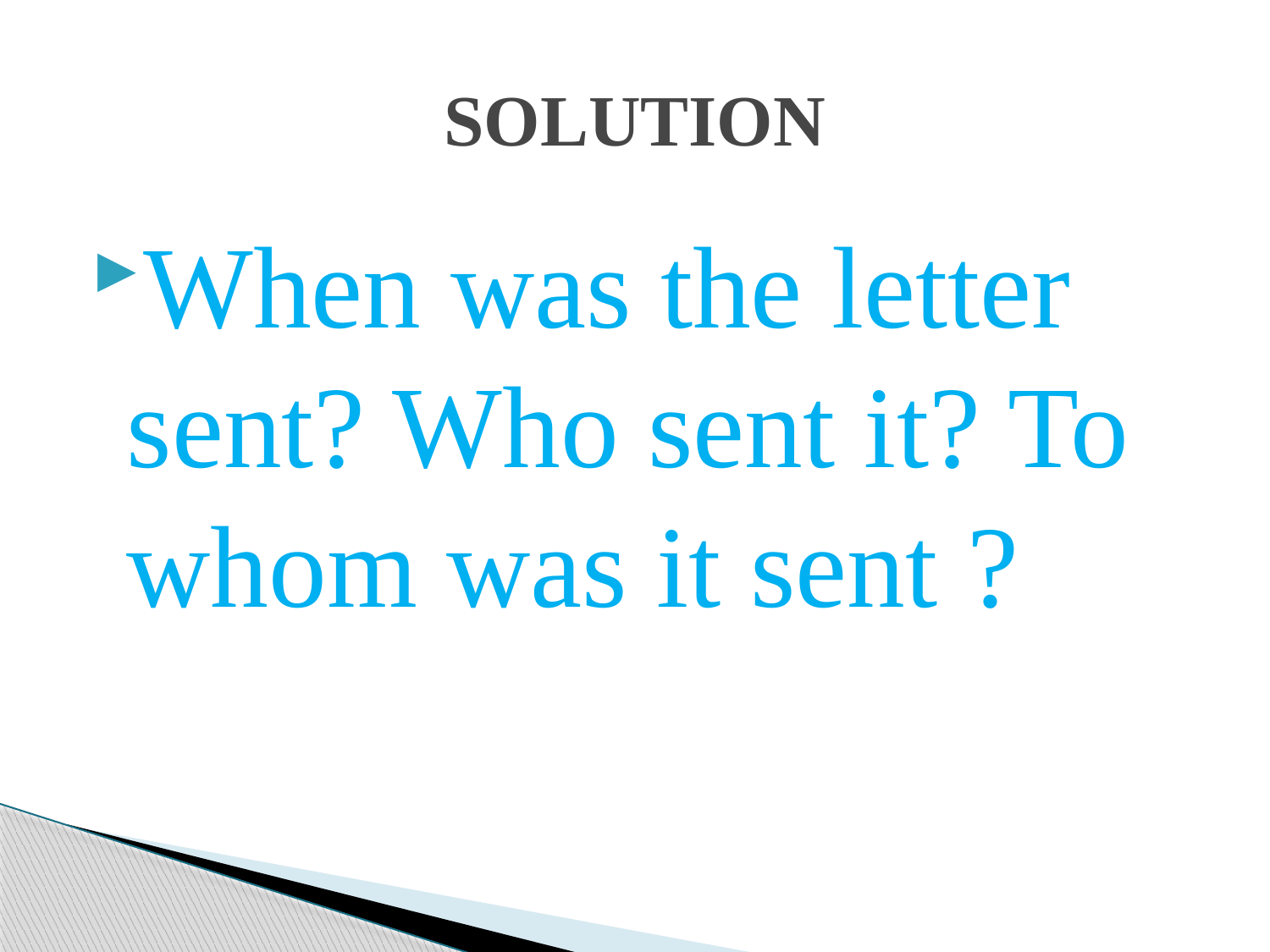

# SOLUTION
When was the letter sent? Who sent it? To whom was it sent ?